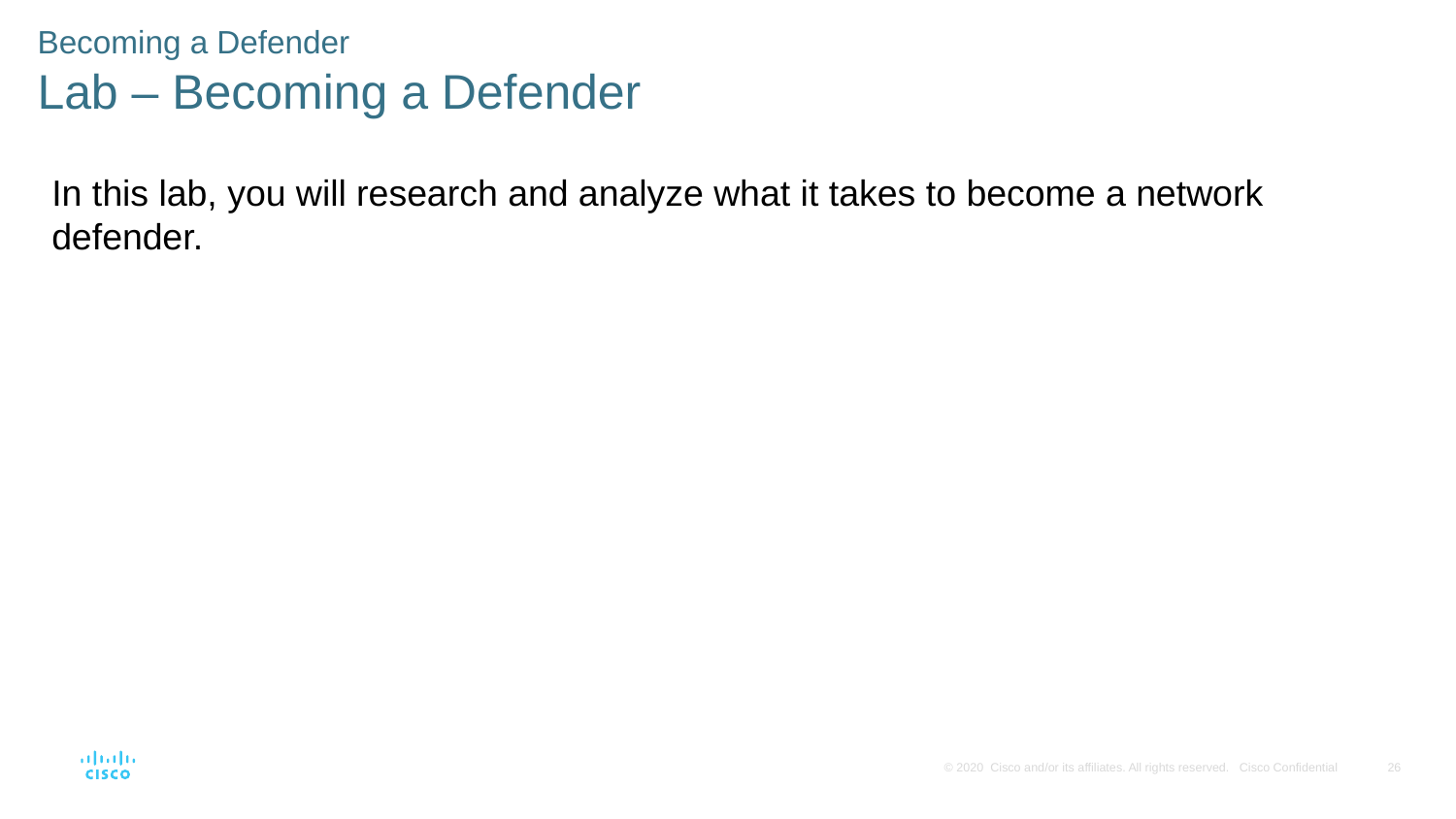

Becoming a Defender
Lab – Becoming a Defender
In this lab, you will research and analyze what it takes to become a network defender.